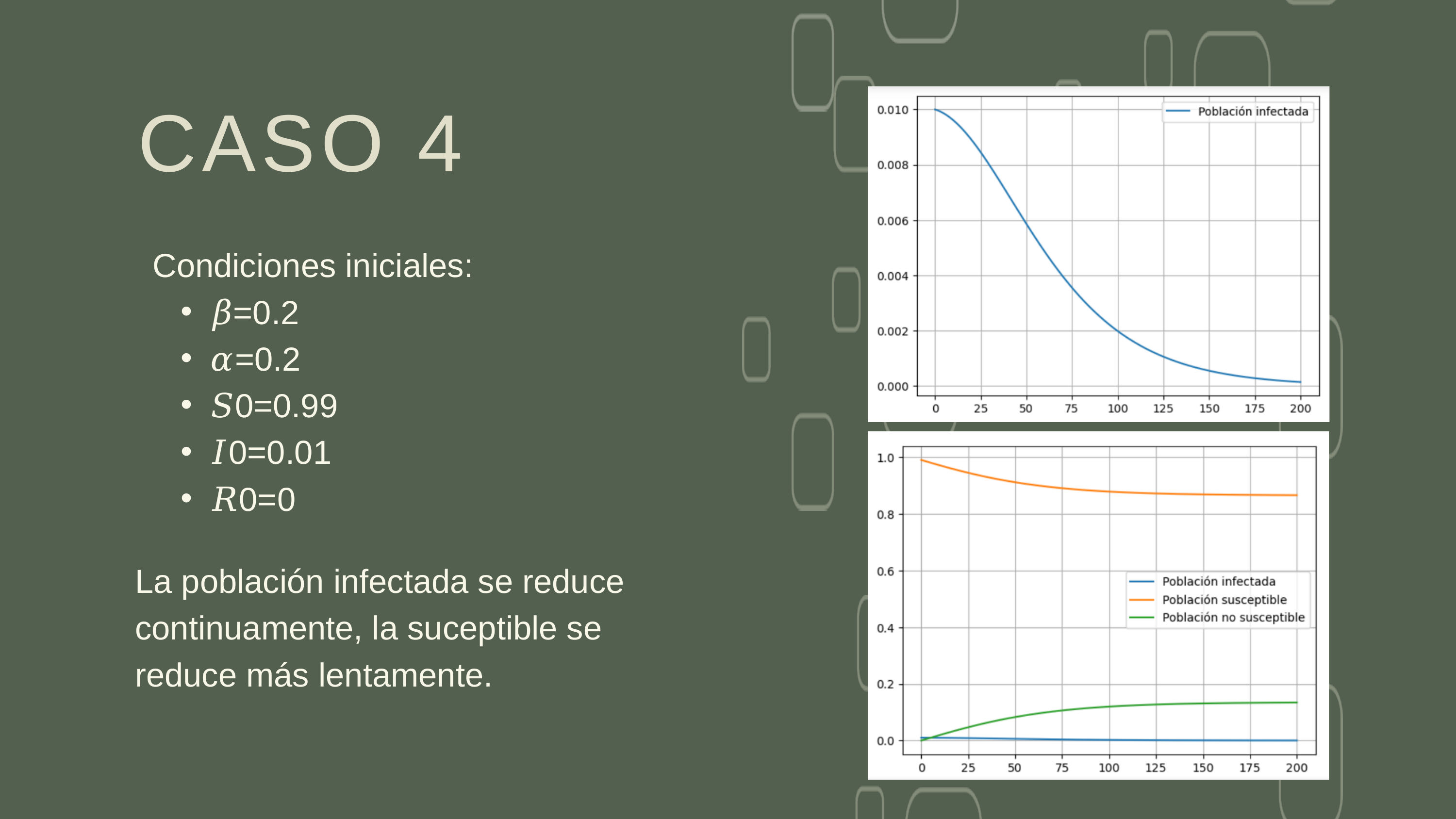

CASO 4

Condiciones iniciales:
𝛽=0.2
𝛼=0.2
𝑆0=0.99
𝐼0=0.01
𝑅0=0

La población infectada se reduce continuamente, la suceptible se reduce más lentamente.